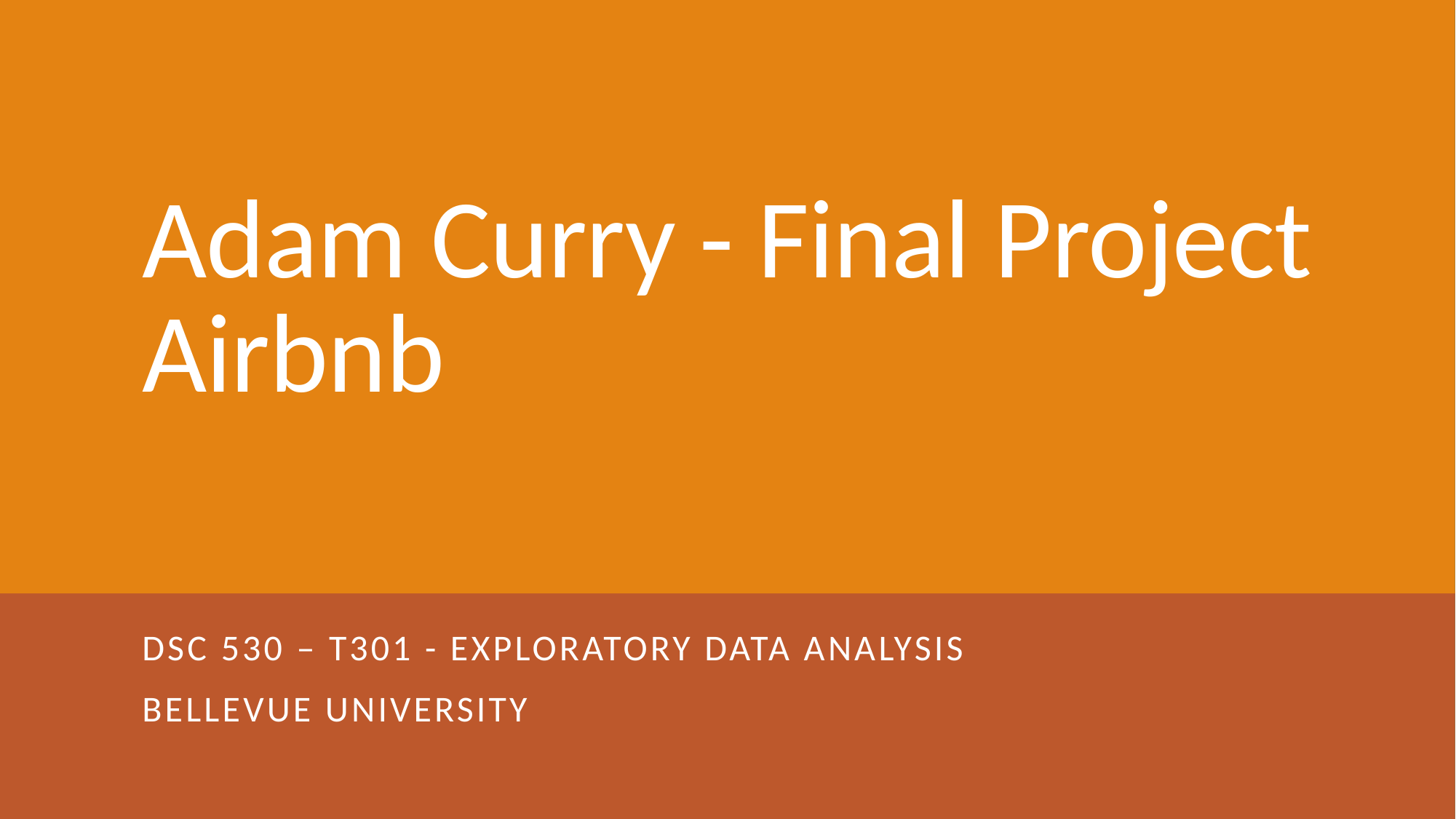

# Adam Curry - Final Project Airbnb

DSC 530 – T301 - Exploratory Data Analysis
Bellevue university